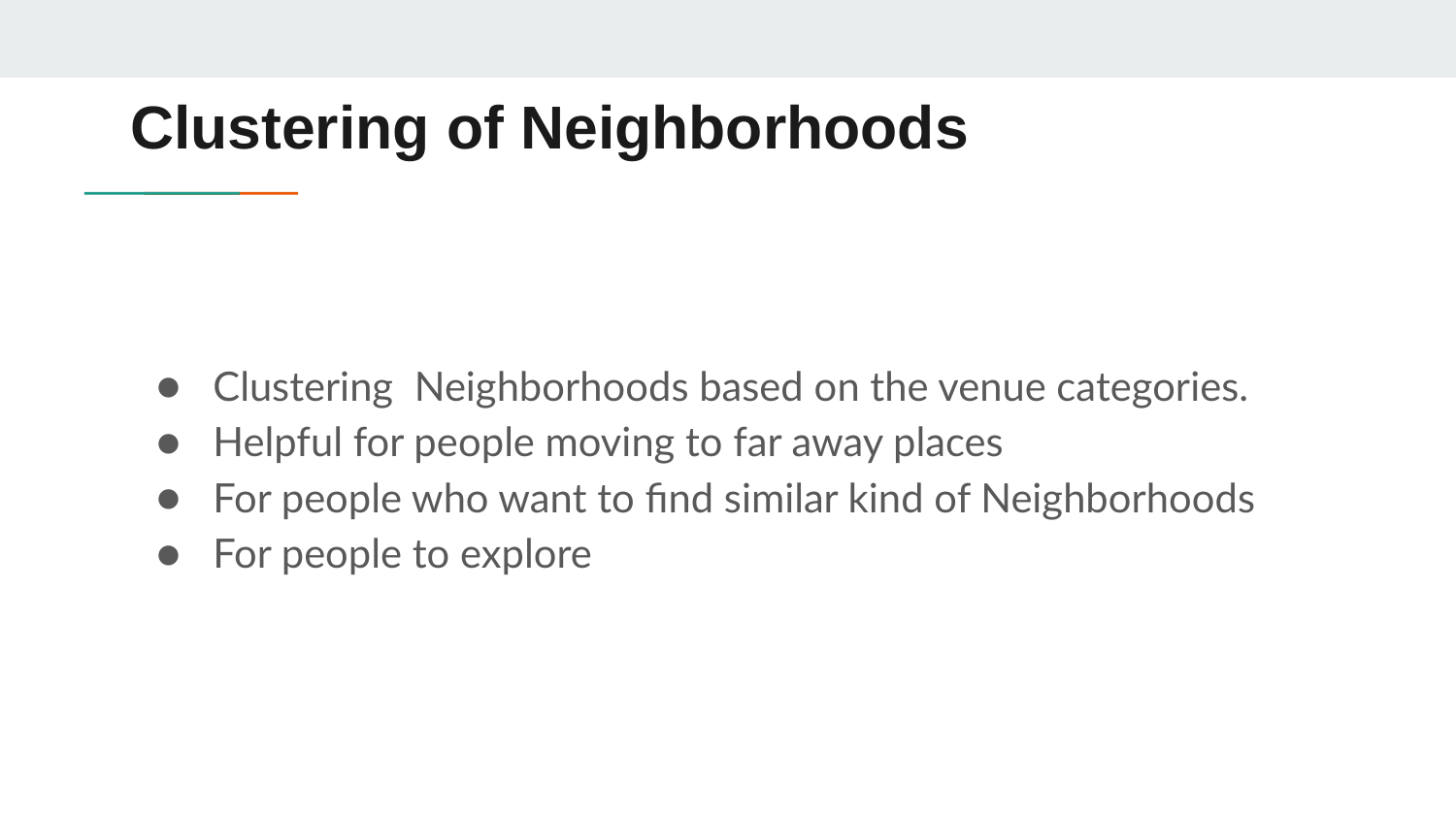

# Clustering of Neighborhoods
Clustering  Neighborhoods based on the venue categories.
Helpful for people moving to far away places
For people who want to find similar kind of Neighborhoods
For people to explore